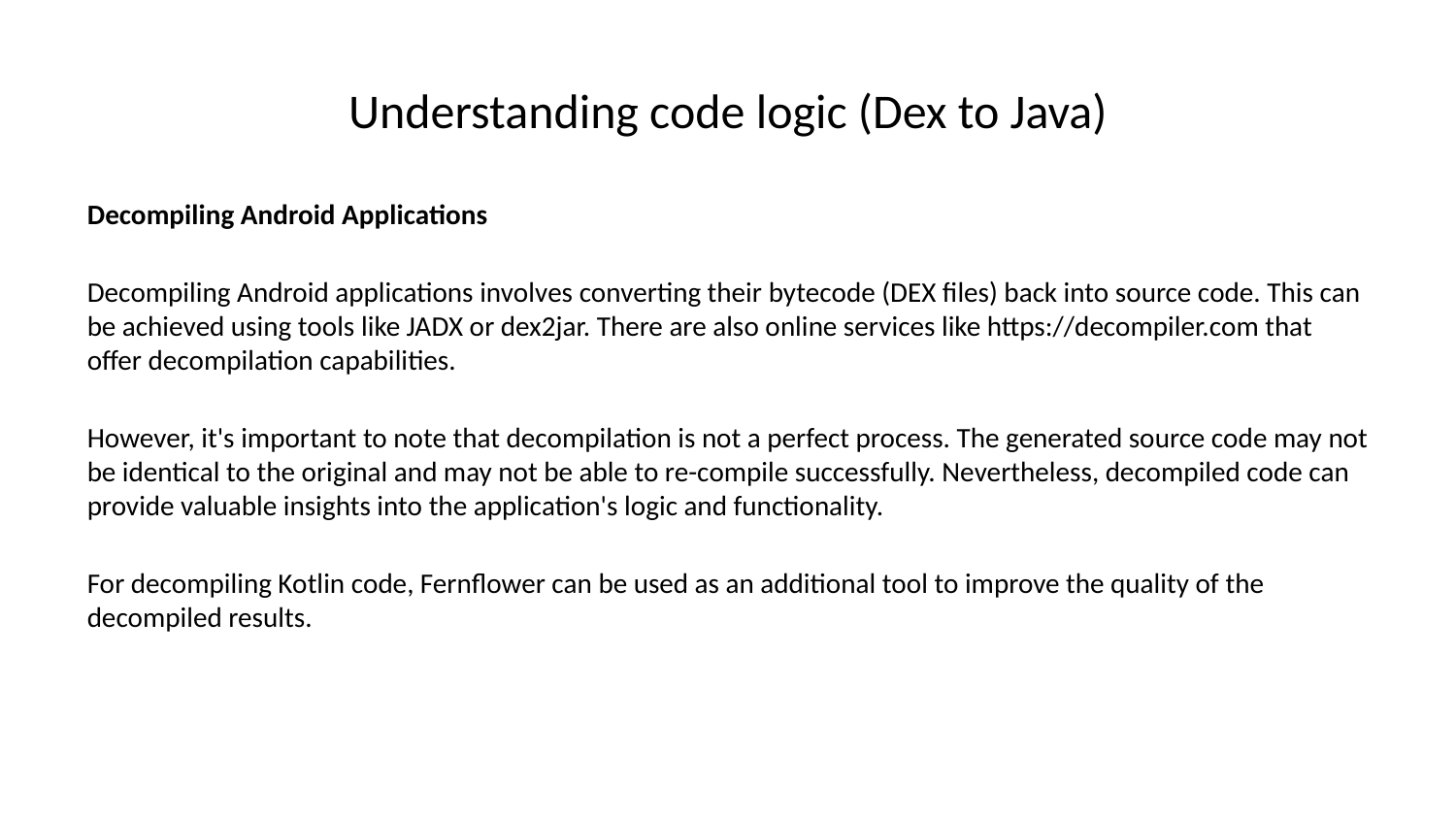

# Understanding code logic (Dex to Java)

Decompiling Android Applications

Decompiling Android applications involves converting their bytecode (DEX files) back into source code. This can be achieved using tools like JADX or dex2jar. There are also online services like https://decompiler.com that offer decompilation capabilities.

However, it's important to note that decompilation is not a perfect process. The generated source code may not be identical to the original and may not be able to re-compile successfully. Nevertheless, decompiled code can provide valuable insights into the application's logic and functionality.

For decompiling Kotlin code, Fernflower can be used as an additional tool to improve the quality of the decompiled results.